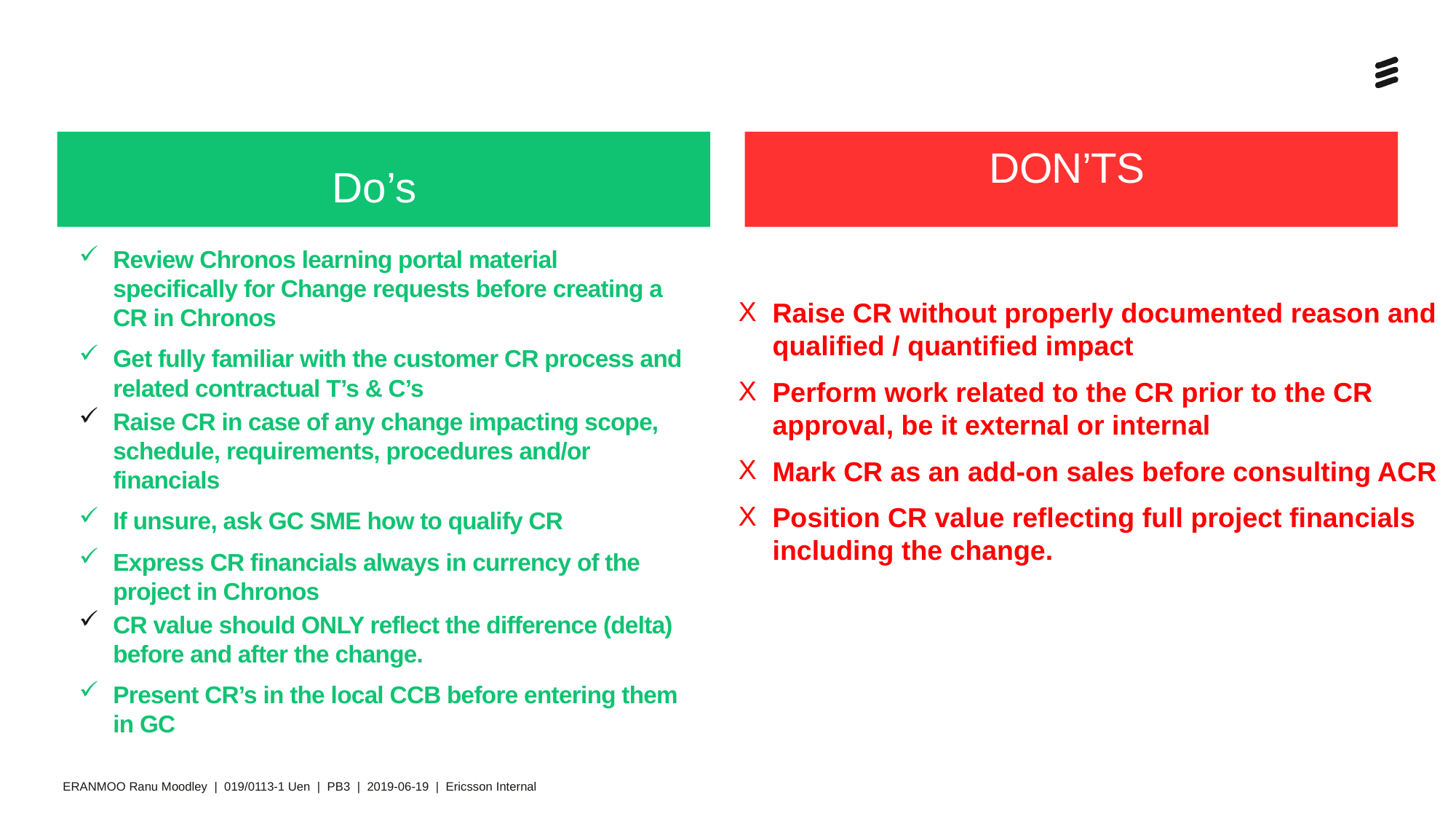

Review Chronos learning portal material specifically for Change requests before creating a CR in Chronos
Get fully familiar with the customer CR process and related contractual T’s & C’s
Raise CR in case of any change impacting scope, schedule, requirements, procedures and/or financials
If unsure, ask GC SME how to qualify CR
Express CR financials always in currency of the project in Chronos
CR value should ONLY reflect the difference (delta) before and after the change.
Present CR’s in the local CCB before entering them in GC
DON’TS

Do’s
Raise CR without properly documented reason and qualified / quantified impact
Perform work related to the CR prior to the CR approval, be it external or internal
Mark CR as an add-on sales before consulting ACR
Position CR value reflecting full project financials including the change.